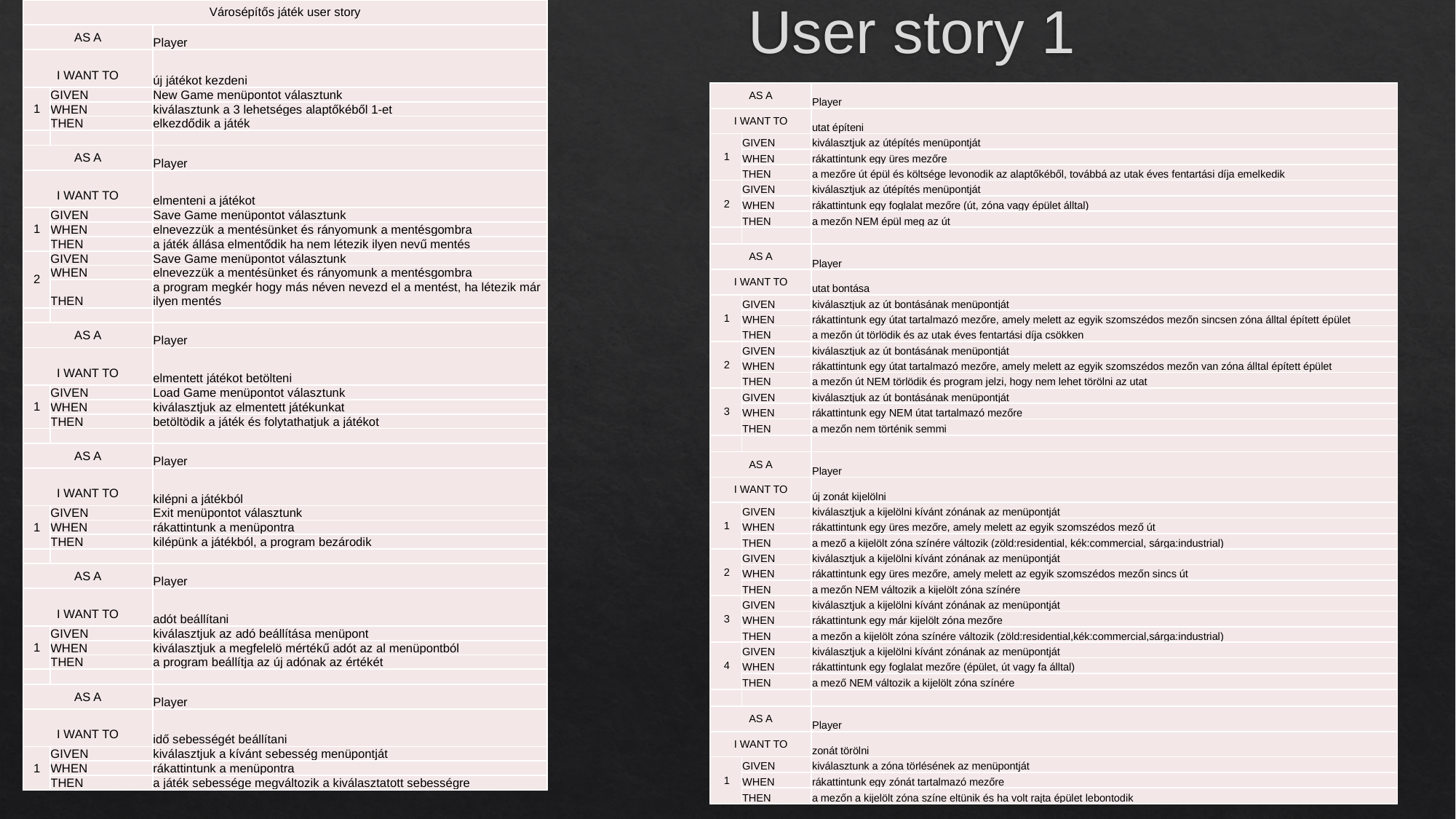

| Városépítős játék user story |  |  |
| --- | --- | --- |
| AS A |  | Player |
| I WANT TO |  | új játékot kezdeni |
| 1 | GIVEN | New Game menüpontot választunk |
|  | WHEN | kiválasztunk a 3 lehetséges alaptőkéből 1-et |
|  | THEN | elkezdődik a játék |
|  |  |  |
| AS A |  | Player |
| I WANT TO |  | elmenteni a játékot |
| 1 | GIVEN | Save Game menüpontot választunk |
|  | WHEN | elnevezzük a mentésünket és rányomunk a mentésgombra |
|  | THEN | a játék állása elmentődik ha nem létezik ilyen nevű mentés |
| 2 | GIVEN | Save Game menüpontot választunk |
|  | WHEN | elnevezzük a mentésünket és rányomunk a mentésgombra |
|  | THEN | a program megkér hogy más néven nevezd el a mentést, ha létezik már ilyen mentés |
|  |  |  |
| AS A |  | Player |
| I WANT TO |  | elmentett játékot betölteni |
| 1 | GIVEN | Load Game menüpontot választunk |
|  | WHEN | kiválasztjuk az elmentett játékunkat |
|  | THEN | betöltödik a játék és folytathatjuk a játékot |
|  |  |  |
| AS A |  | Player |
| I WANT TO |  | kilépni a játékból |
| 1 | GIVEN | Exit menüpontot választunk |
|  | WHEN | rákattintunk a menüpontra |
|  | THEN | kilépünk a játékból, a program bezárodik |
|  |  |  |
| AS A |  | Player |
| I WANT TO |  | adót beállítani |
| 1 | GIVEN | kiválasztjuk az adó beállítása menüpont |
|  | WHEN | kiválasztjuk a megfelelö mértékű adót az al menüpontból |
|  | THEN | a program beállítja az új adónak az értékét |
|  |  |  |
| AS A |  | Player |
| I WANT TO |  | idő sebességét beállítani |
| 1 | GIVEN | kiválasztjuk a kívánt sebesség menüpontját |
|  | WHEN | rákattintunk a menüpontra |
|  | THEN | a játék sebessége megváltozik a kiválasztatott sebességre |
# User story 1
| AS A |  | Player |
| --- | --- | --- |
| I WANT TO |  | utat építeni |
| 1 | GIVEN | kiválasztjuk az útépítés menüpontját |
|  | WHEN | rákattintunk egy üres mezőre |
|  | THEN | a mezőre út épül és költsége levonodik az alaptőkéből, továbbá az utak éves fentartási díja emelkedik |
| 2 | GIVEN | kiválasztjuk az útépítés menüpontját |
|  | WHEN | rákattintunk egy foglalat mezőre (út, zóna vagy épület álltal) |
|  | THEN | a mezőn NEM épül meg az út |
|  |  |  |
| AS A |  | Player |
| I WANT TO |  | utat bontása |
| 1 | GIVEN | kiválasztjuk az út bontásának menüpontját |
|  | WHEN | rákattintunk egy útat tartalmazó mezőre, amely melett az egyik szomszédos mezőn sincsen zóna álltal épített épület |
|  | THEN | a mezőn út törlödik és az utak éves fentartási díja csökken |
| 2 | GIVEN | kiválasztjuk az út bontásának menüpontját |
|  | WHEN | rákattintunk egy útat tartalmazó mezőre, amely melett az egyik szomszédos mezőn van zóna álltal épített épület |
|  | THEN | a mezőn út NEM törlödik és program jelzi, hogy nem lehet törölni az utat |
| 3 | GIVEN | kiválasztjuk az út bontásának menüpontját |
|  | WHEN | rákattintunk egy NEM útat tartalmazó mezőre |
|  | THEN | a mezőn nem történik semmi |
|  |  |  |
| AS A |  | Player |
| I WANT TO |  | új zonát kijelölni |
| 1 | GIVEN | kiválasztjuk a kijelölni kívánt zónának az menüpontját |
|  | WHEN | rákattintunk egy üres mezőre, amely melett az egyik szomszédos mező út |
|  | THEN | a mező a kijelölt zóna színére változik (zöld:residential, kék:commercial, sárga:industrial) |
| 2 | GIVEN | kiválasztjuk a kijelölni kívánt zónának az menüpontját |
|  | WHEN | rákattintunk egy üres mezőre, amely melett az egyik szomszédos mezőn sincs út |
|  | THEN | a mezőn NEM változik a kijelölt zóna színére |
| 3 | GIVEN | kiválasztjuk a kijelölni kívánt zónának az menüpontját |
|  | WHEN | rákattintunk egy már kijelölt zóna mezőre |
|  | THEN | a mezőn a kijelölt zóna színére változik (zöld:residential,kék:commercial,sárga:industrial) |
| 4 | GIVEN | kiválasztjuk a kijelölni kívánt zónának az menüpontját |
|  | WHEN | rákattintunk egy foglalat mezőre (épület, út vagy fa álltal) |
|  | THEN | a mező NEM változik a kijelölt zóna színére |
|  |  |  |
| AS A |  | Player |
| I WANT TO |  | zonát törölni |
| 1 | GIVEN | kiválasztunk a zóna törlésének az menüpontját |
|  | WHEN | rákattintunk egy zónát tartalmazó mezőre |
|  | THEN | a mezőn a kijelölt zóna színe eltünik és ha volt rajta épület lebontodik |